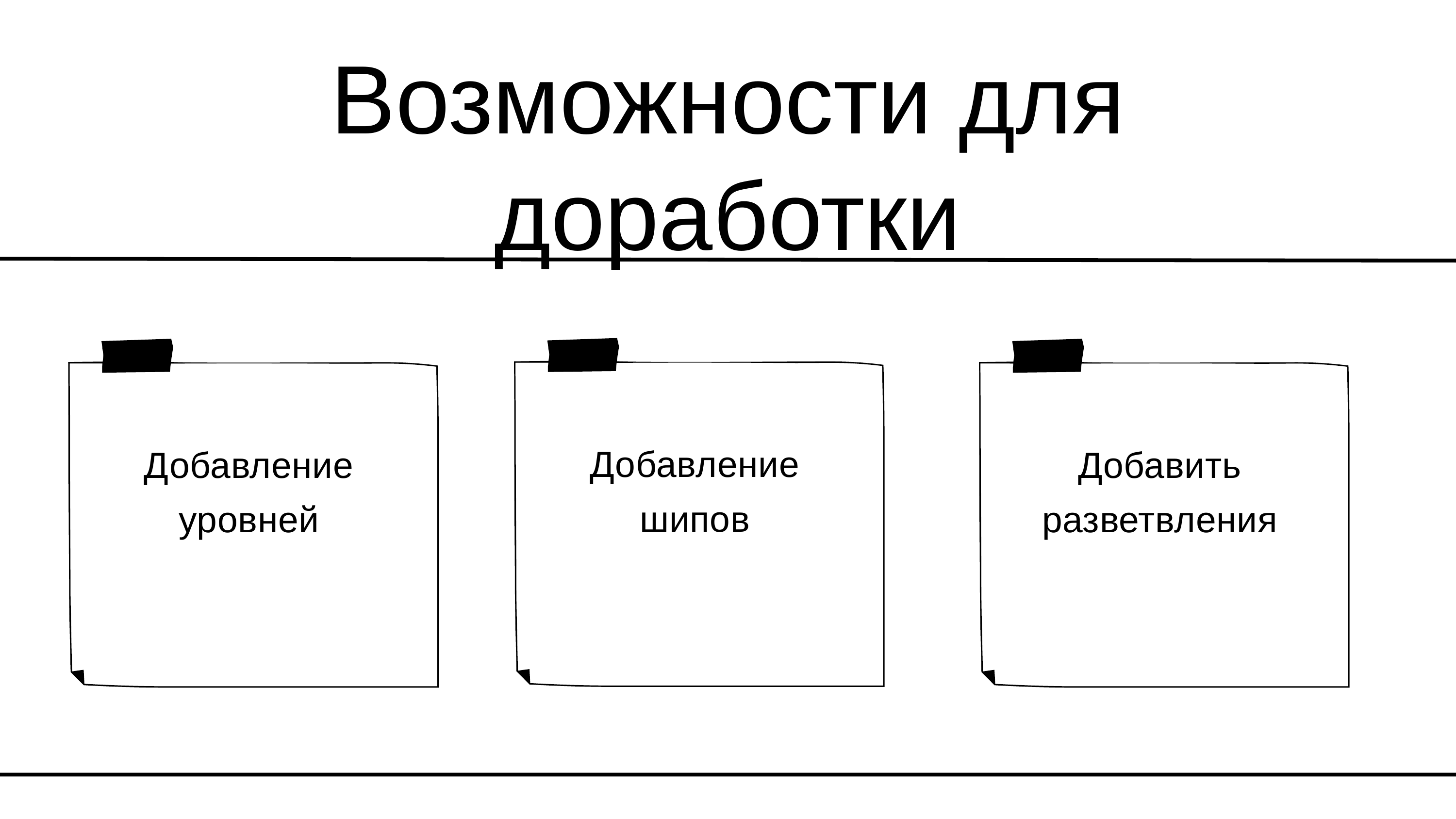

# Возможности для доработки

Добавление уровней

Добавить разветвления

Добавление шипов